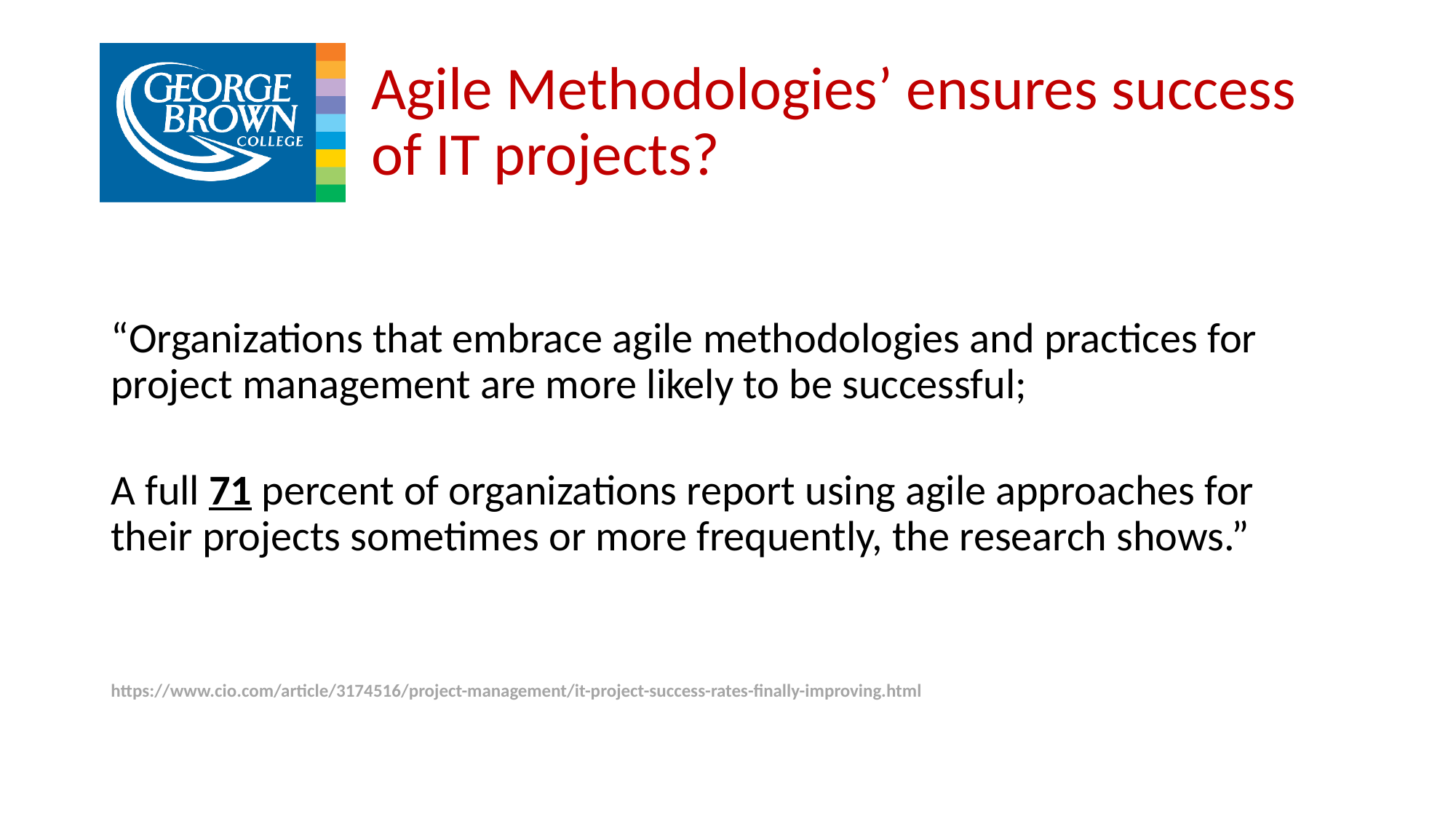

# Agile Methodologies’ ensures success of IT projects?

“Organizations that embrace agile methodologies and practices for project management are more likely to be successful;

A full 71 percent of organizations report using agile approaches for their projects sometimes or more frequently, the research shows.”

https://www.cio.com/article/3174516/project-management/it-project-success-rates-finally-improving.html